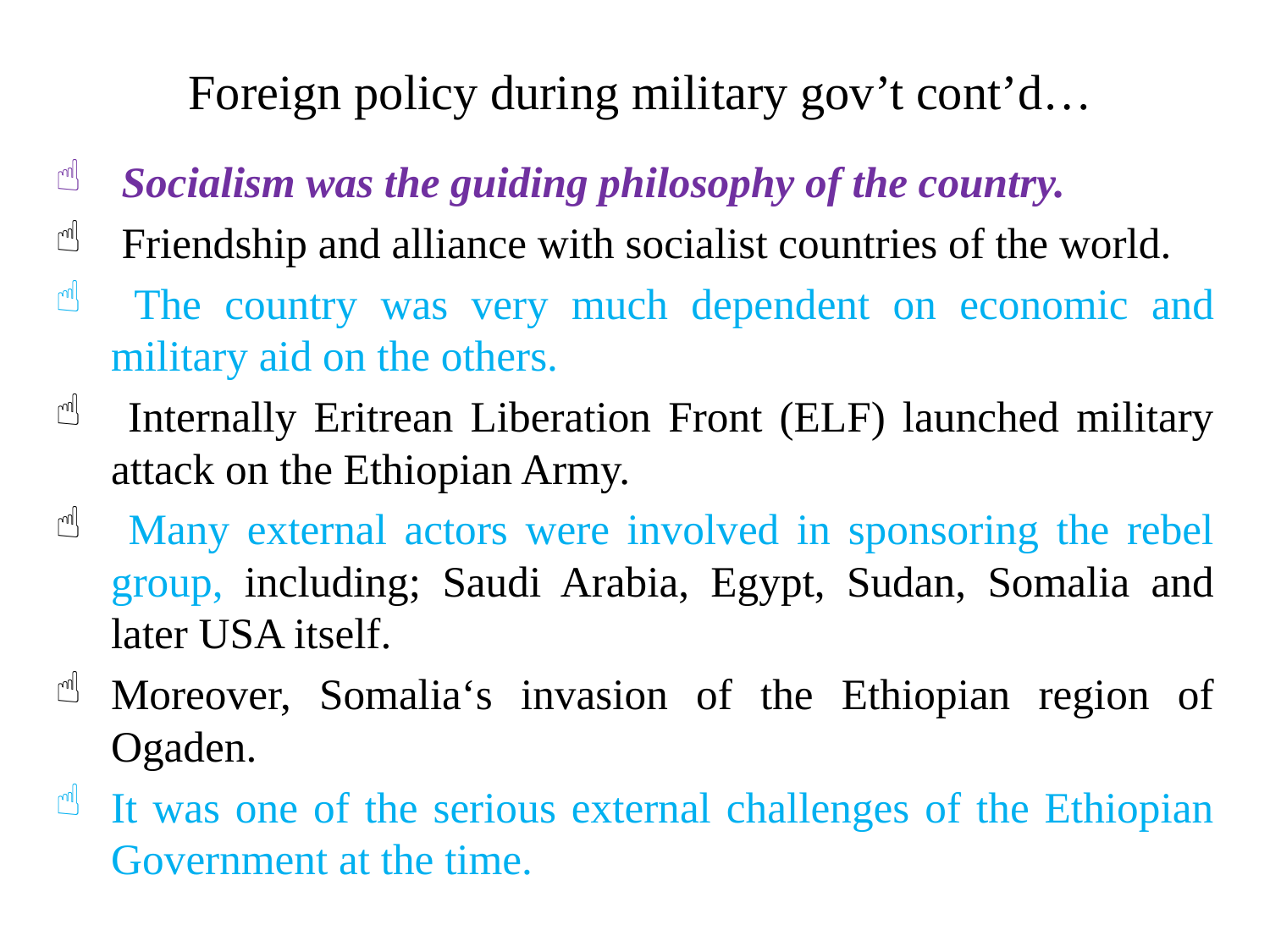

# Foreign policy during military gov’t cont’d…
 Socialism was the guiding philosophy of the country.
 Friendship and alliance with socialist countries of the world.
 The country was very much dependent on economic and military aid on the others.
 Internally Eritrean Liberation Front (ELF) launched military attack on the Ethiopian Army.
 Many external actors were involved in sponsoring the rebel group, including; Saudi Arabia, Egypt, Sudan, Somalia and later USA itself.
Moreover, Somalia‘s invasion of the Ethiopian region of Ogaden.
It was one of the serious external challenges of the Ethiopian Government at the time.